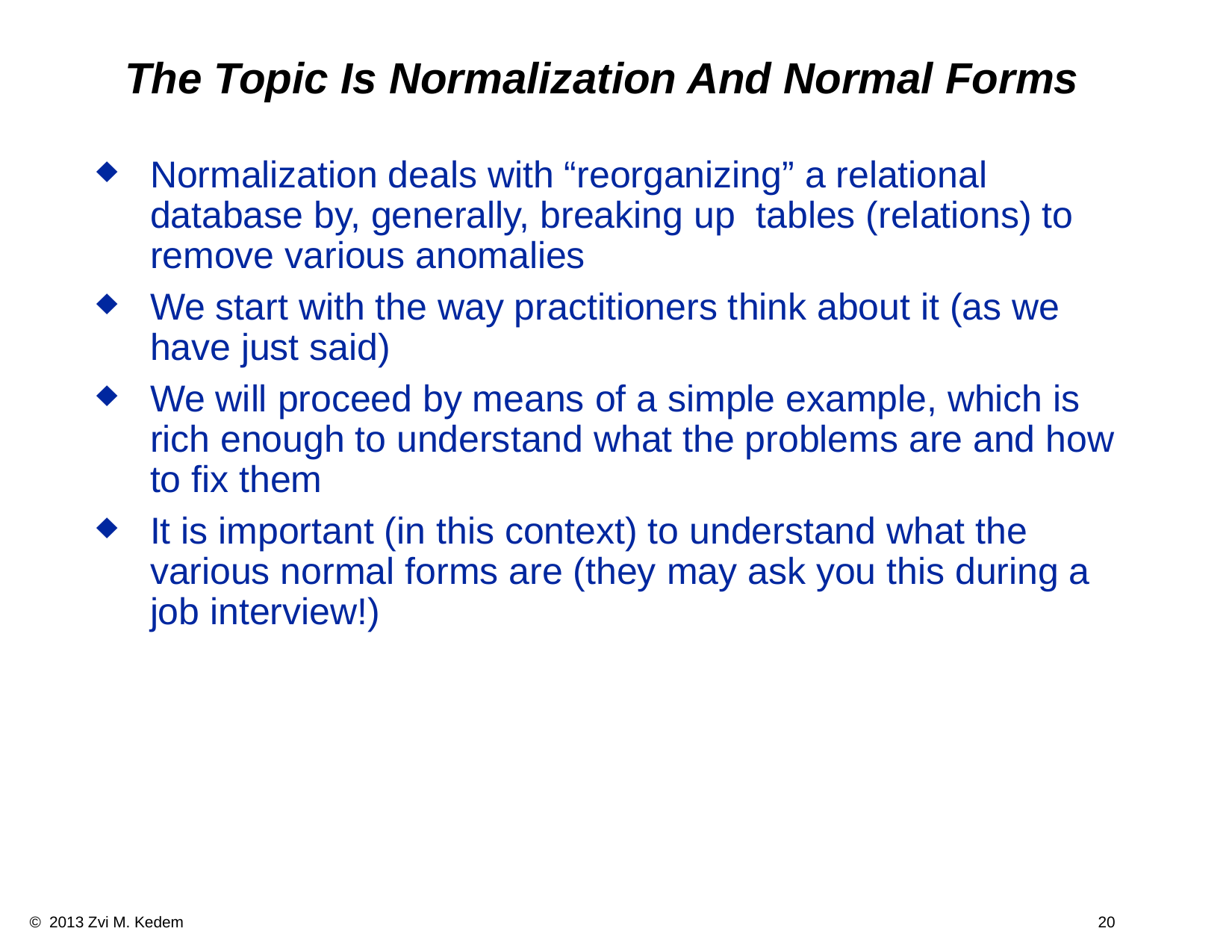

# The Topic Is Normalization And Normal Forms
Normalization deals with “reorganizing” a relational database by, generally, breaking up  tables (relations) to remove various anomalies
We start with the way practitioners think about it (as we have just said)
We will proceed by means of a simple example, which is rich enough to understand what the problems are and how to fix them
It is important (in this context) to understand what the various normal forms are (they may ask you this during a job interview!)